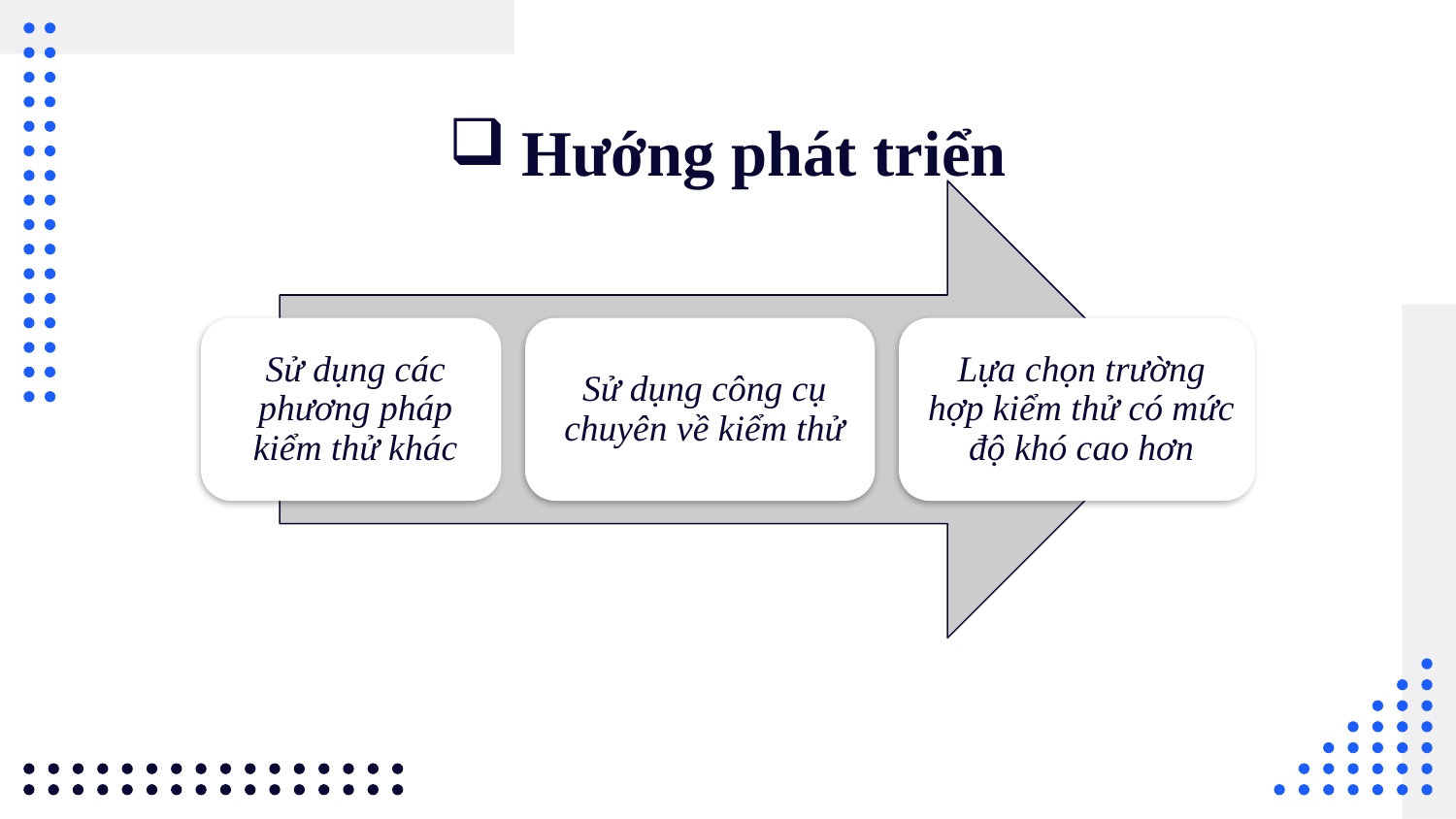

# Hướng phát triển
Sử dụng các phương pháp kiểm thử khác
Sử dụng công cụ chuyên về kiểm thử
Lựa chọn trường hợp kiểm thử có mức độ khó cao hơn